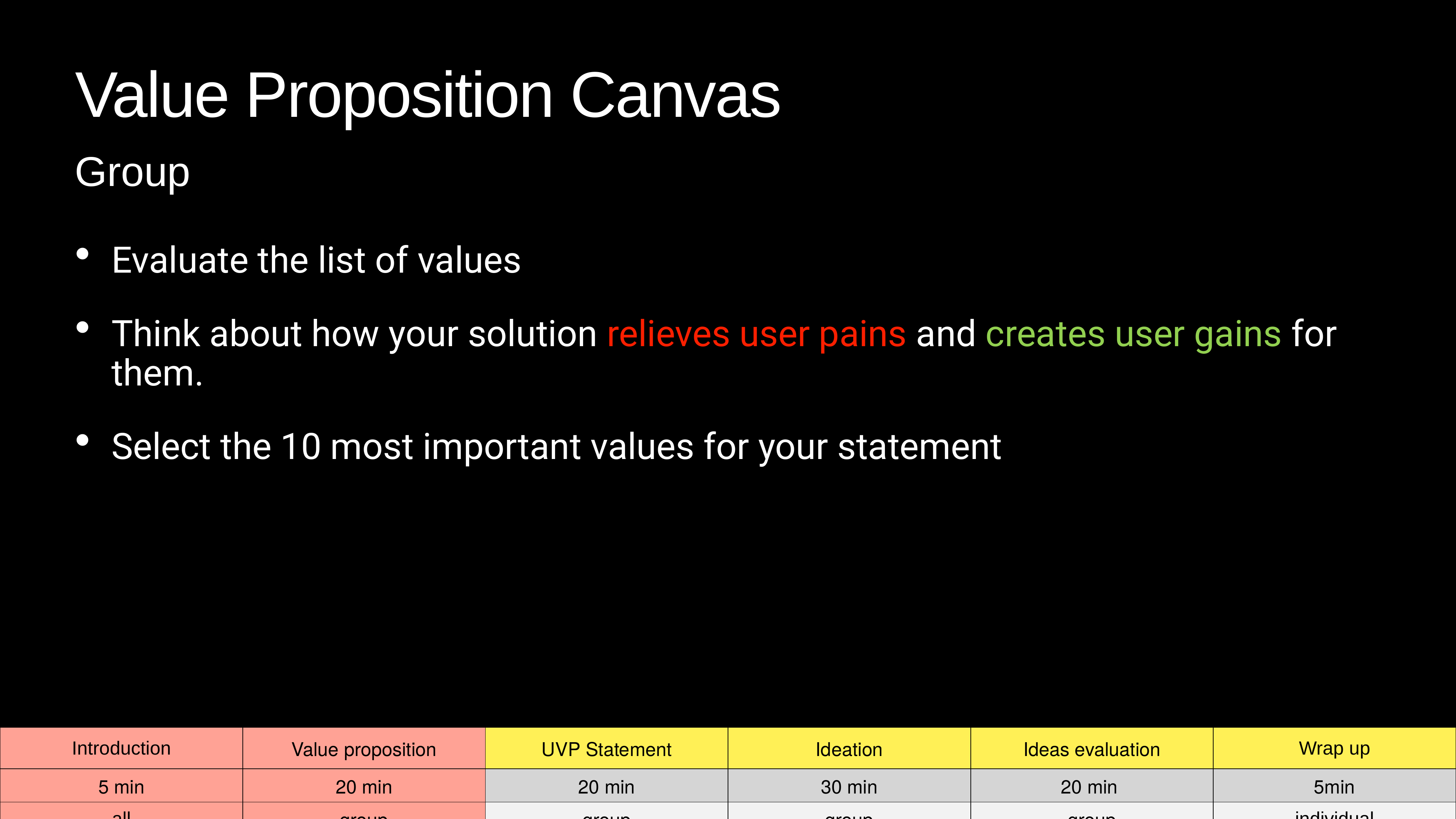

# Value Proposition Canvas
Group
Evaluate the list of values
Think about how your solution relieves user pains and creates user gains for them.
Select the 10 most important values for your statement

| Introduction | Value proposition | UVP Statement | Ideation | Ideas evaluation | Wrap up |
| --- | --- | --- | --- | --- | --- |
| 5 min | 20 min | 20 min | 30 min | 20 min | 5min |
| all | group | group | group | group | individual |